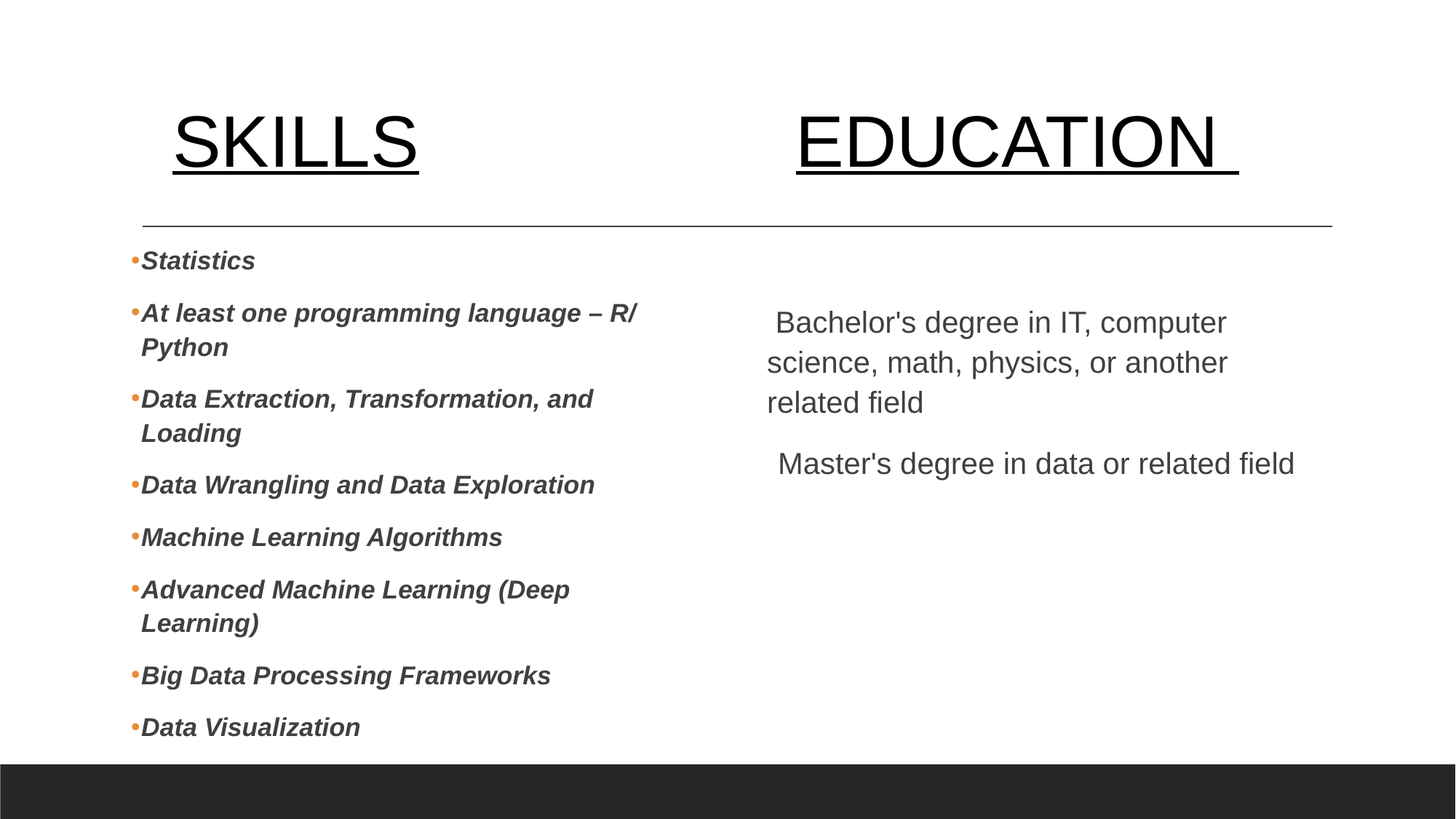

Education
Skills
Statistics
At least one programming language – R/ Python
Data Extraction, Transformation, and Loading
Data Wrangling and Data Exploration
Machine Learning Algorithms
Advanced Machine Learning (Deep Learning)
Big Data Processing Frameworks
Data Visualization

 Bachelor's degree in IT, computer science, math, physics, or another related field
Master's degree in data or related field